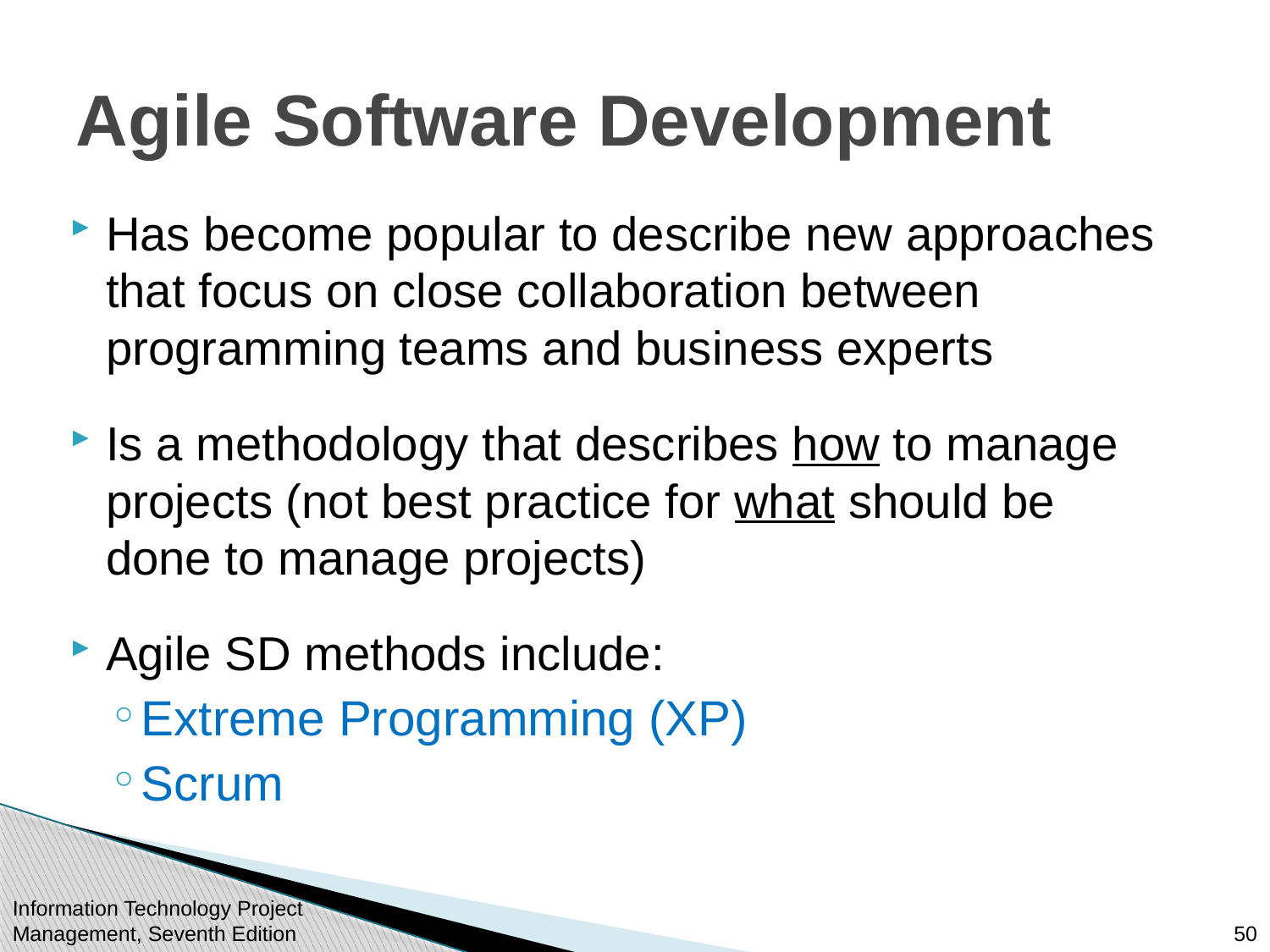

# Agile Software Development
Has become popular to describe new approaches that focus on close collaboration between programming teams and business experts
Is a methodology that describes how to manage projects (not best practice for what should be done to manage projects)
Agile SD methods include:
Extreme Programming (XP)
Scrum

Information Technology Project Management, Seventh Edition
50